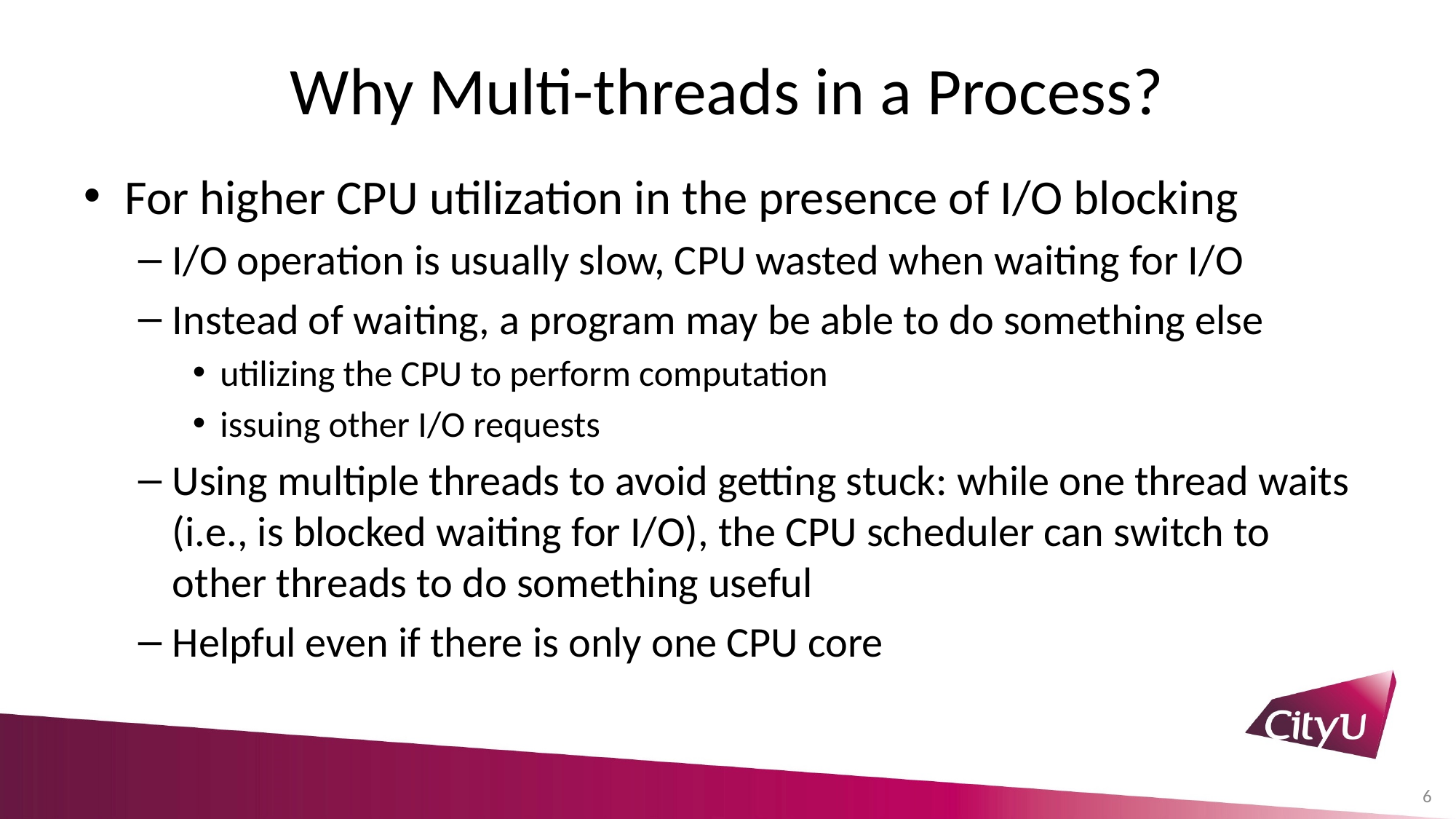

# Why Multi-threads in a Process?
For higher CPU utilization in the presence of I/O blocking
I/O operation is usually slow, CPU wasted when waiting for I/O
Instead of waiting, a program may be able to do something else
utilizing the CPU to perform computation
issuing other I/O requests
Using multiple threads to avoid getting stuck: while one thread waits (i.e., is blocked waiting for I/O), the CPU scheduler can switch to other threads to do something useful
Helpful even if there is only one CPU core

6